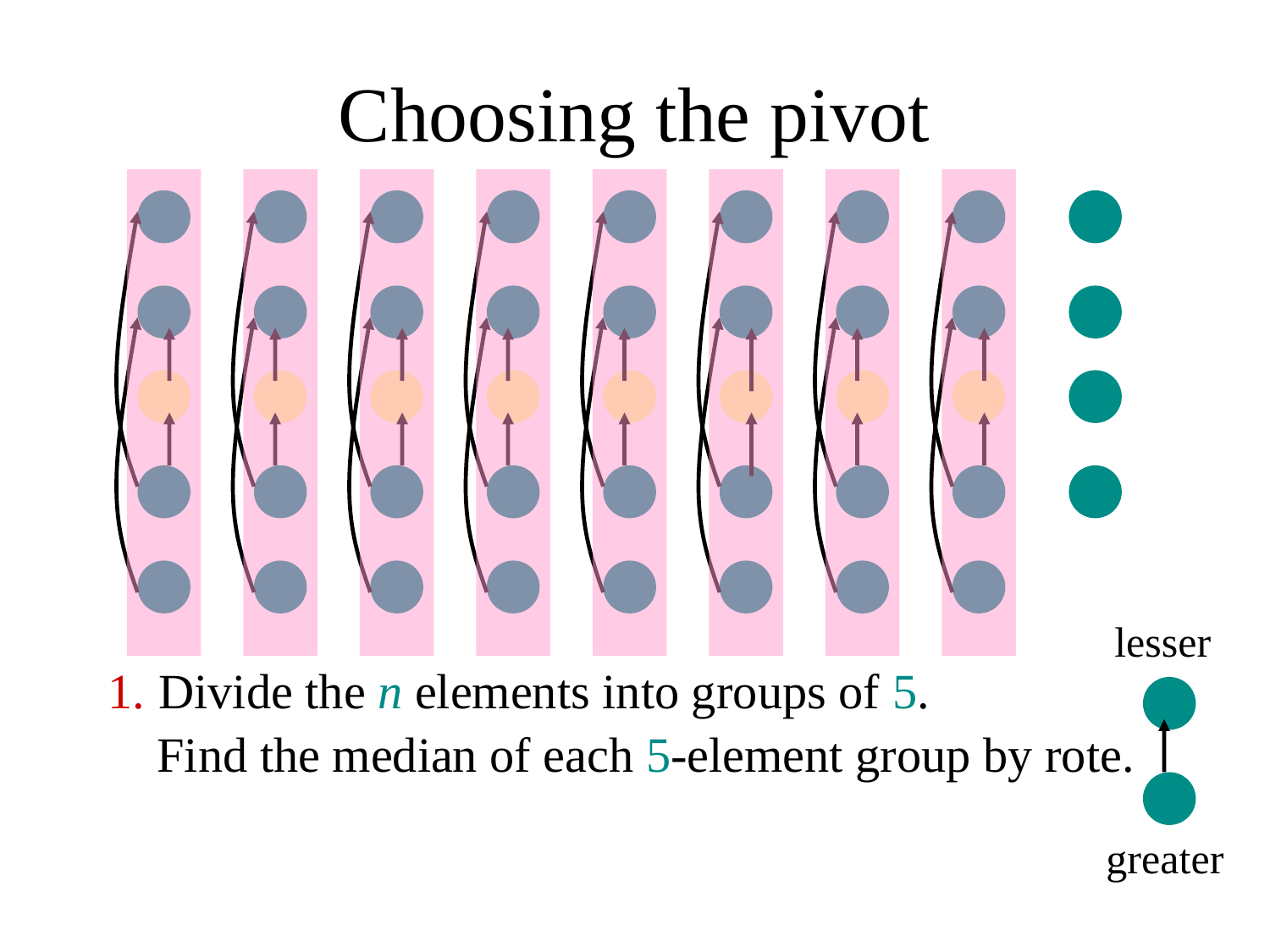

# Choosing the pivot

1. Divide the n elements into groups of 5.
    Find the median of each 5-element group by rote.

lesser

greater
72